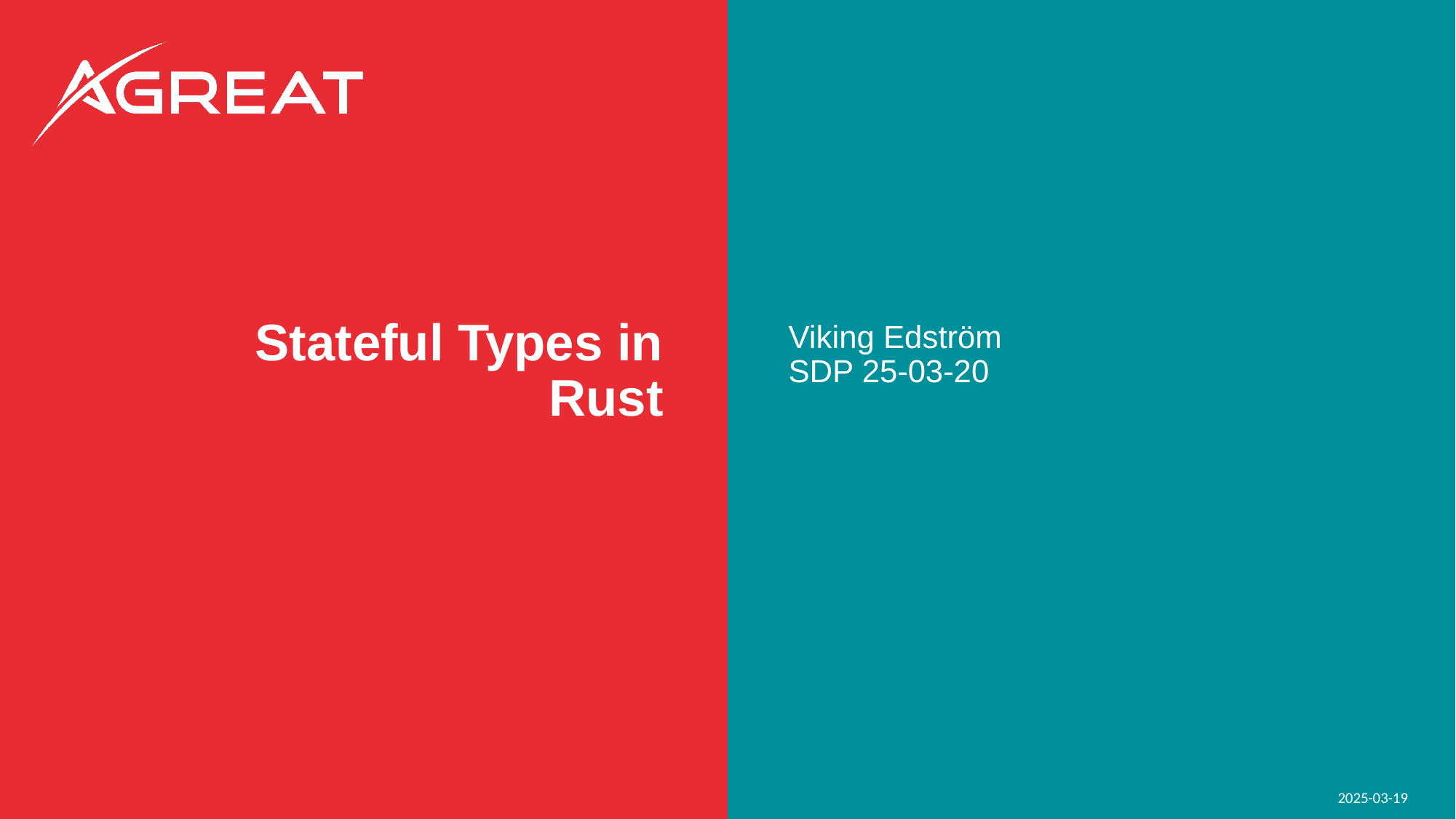

# Stateful Types in Rust
Viking Edström
SDP 25-03-20